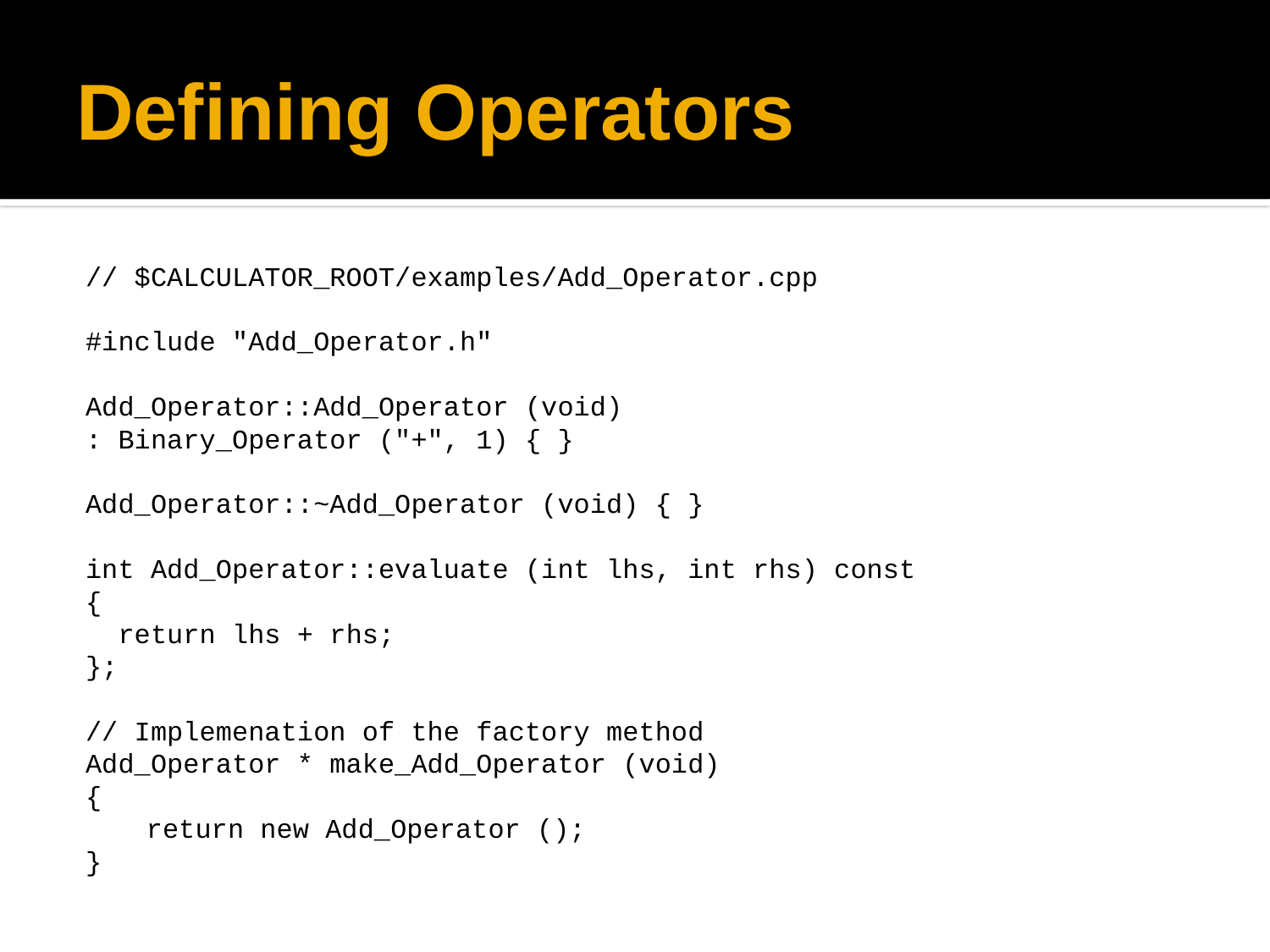

# Defining Operators
// $CALCULATOR_ROOT/examples/Add_Operator.cpp

#include "Add_Operator.h"

Add_Operator::Add_Operator (void)
: Binary_Operator ("+", 1) { }

Add_Operator::~Add_Operator (void) { }

int Add_Operator::evaluate (int lhs, int rhs) const
{
  return lhs + rhs;
};

// Implemenation of the factory method
Add_Operator * make_Add_Operator (void)
{
	return new Add_Operator ();
}